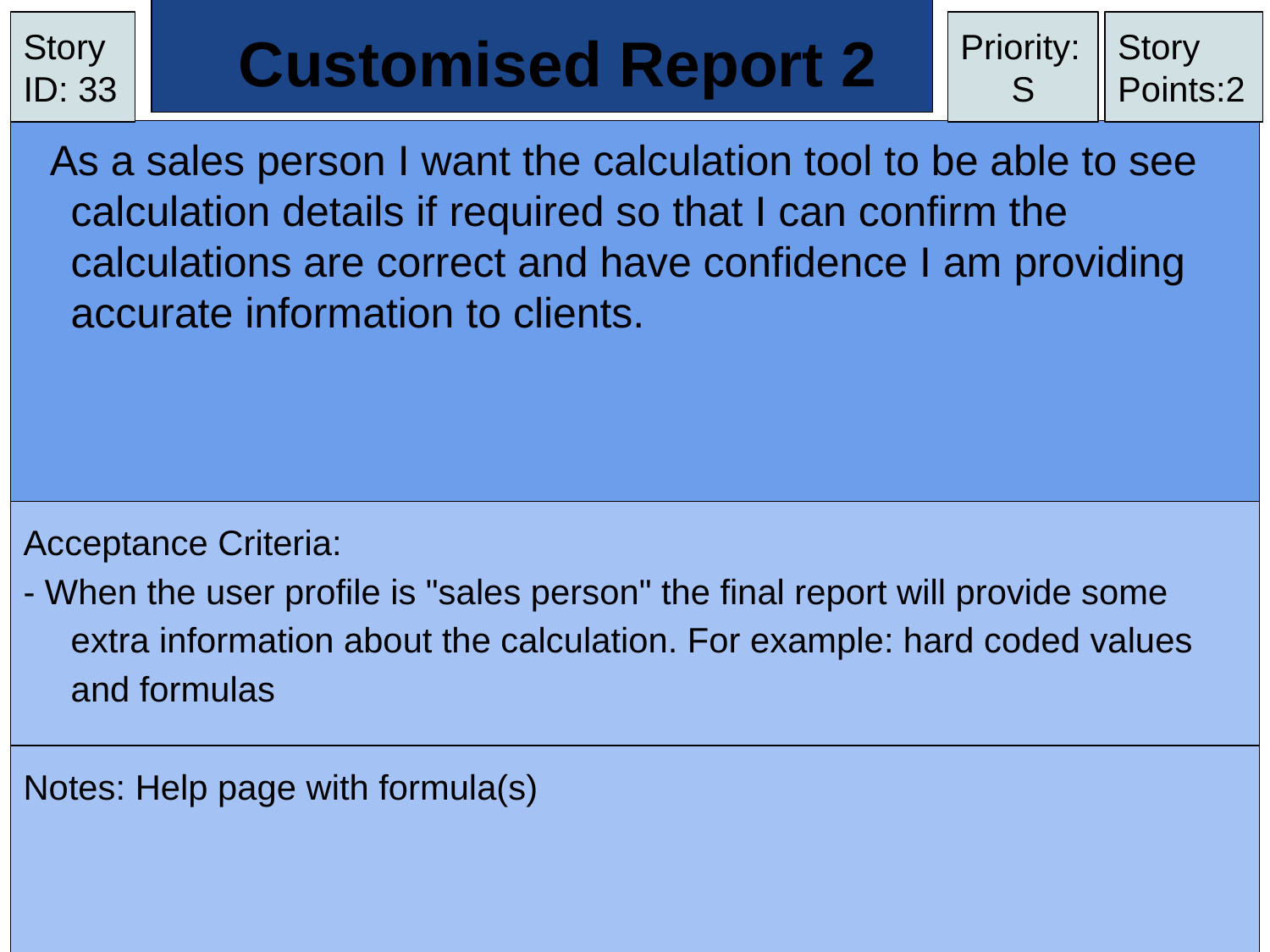

# Customised Report 2
Story ID: 33
Priority:
S
Story Points:2

As a sales person I want the calculation tool to be able to see calculation details if required so that I can confirm the calculations are correct and have confidence I am providing accurate information to clients.
Acceptance Criteria:
- When the user profile is "sales person" the final report will provide some extra information about the calculation. For example: hard coded values and formulas

Notes: Help page with formula(s)